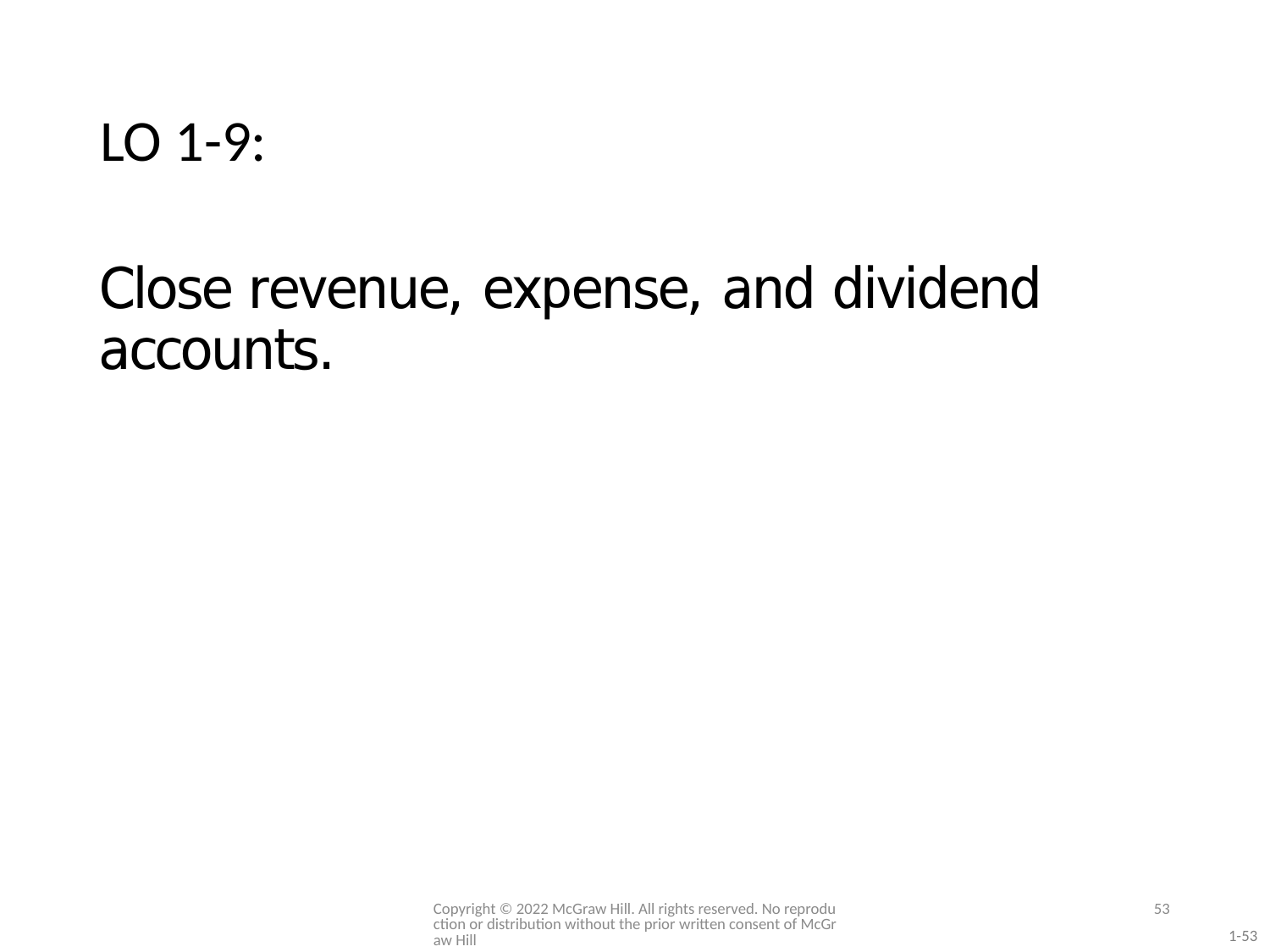

# LO 1-9:
Close revenue, expense, and dividend accounts.
Copyright © 2022 McGraw Hill. All rights reserved. No reproduction or distribution without the prior written consent of McGraw Hill
53